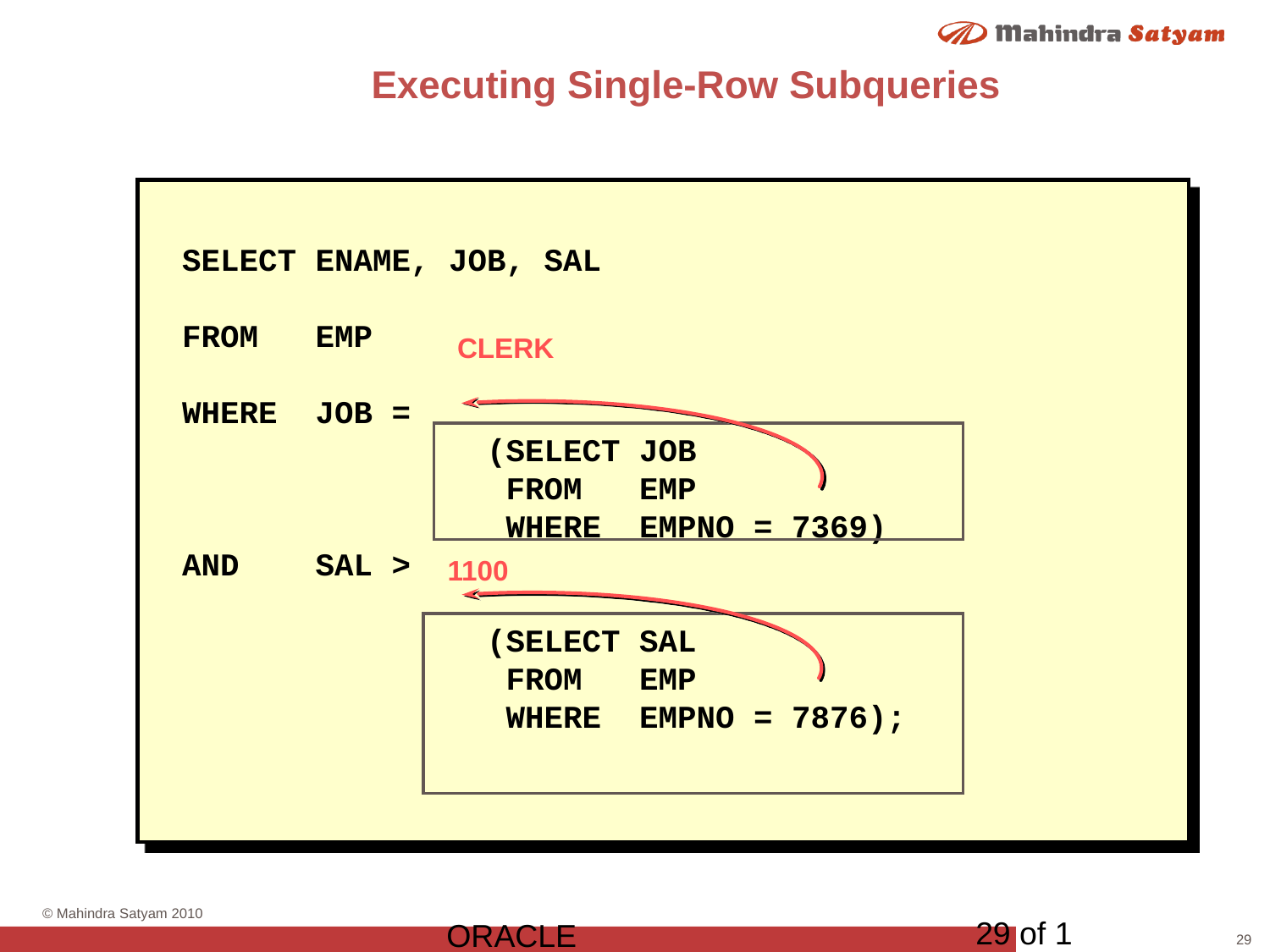

# Executing Single-Row Subqueries

SELECT ENAME, JOB, SAL

FROM   EMP

WHERE  JOB =
                (SELECT JOB
                 FROM   EMP
                 WHERE  EMPNO = 7369)
AND    SAL >

                (SELECT SAL
                 FROM   EMP
                 WHERE  EMPNO = 7876);

CLERK

1100

29 of 1
ORACLE